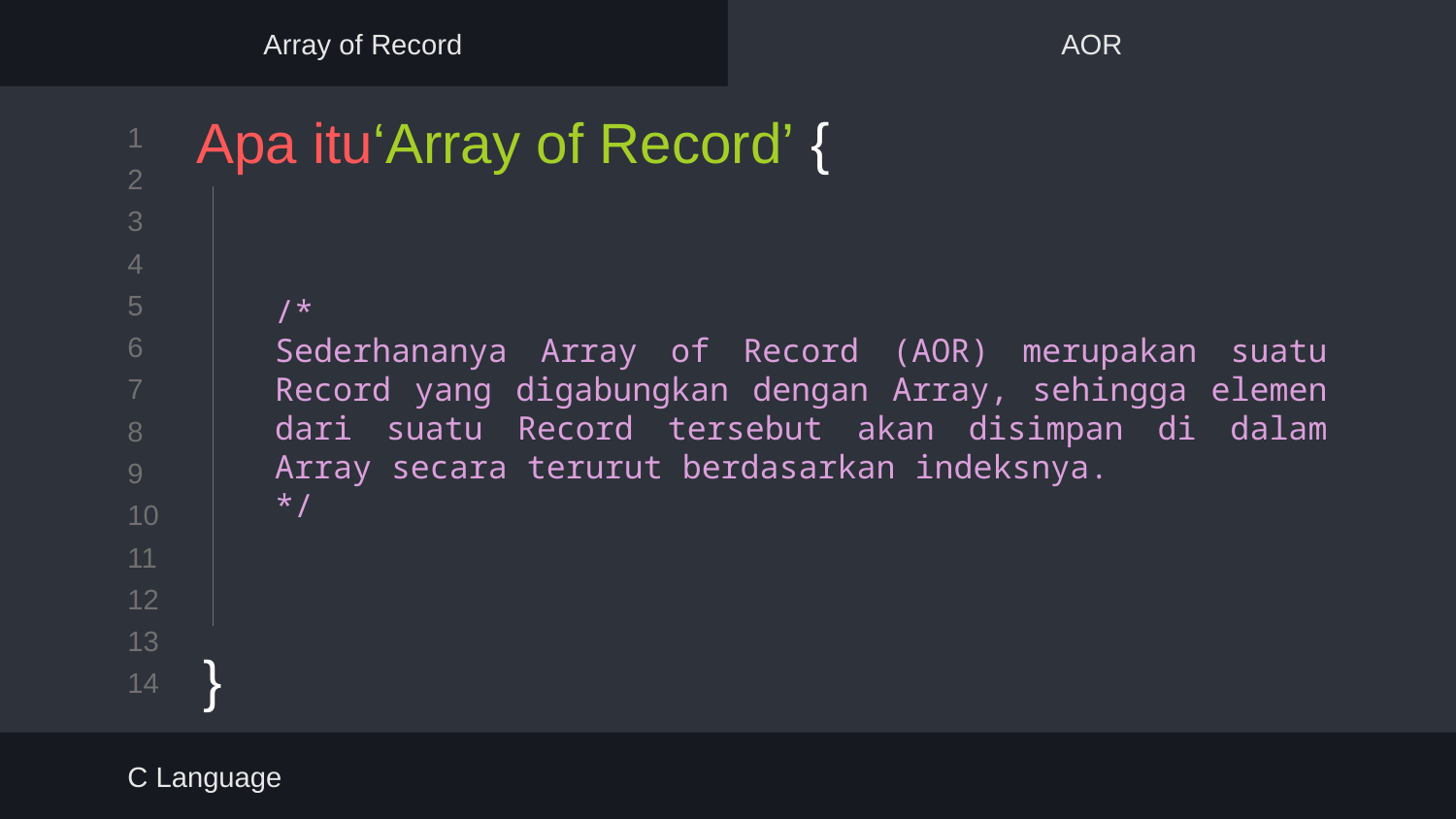

Array of Record
AOR
Apa itu‘Array of Record’ {
}
/*
Sederhananya Array of Record (AOR) merupakan suatu Record yang digabungkan dengan Array, sehingga elemen dari suatu Record tersebut akan disimpan di dalam Array secara terurut berdasarkan indeksnya.
*/
C Language